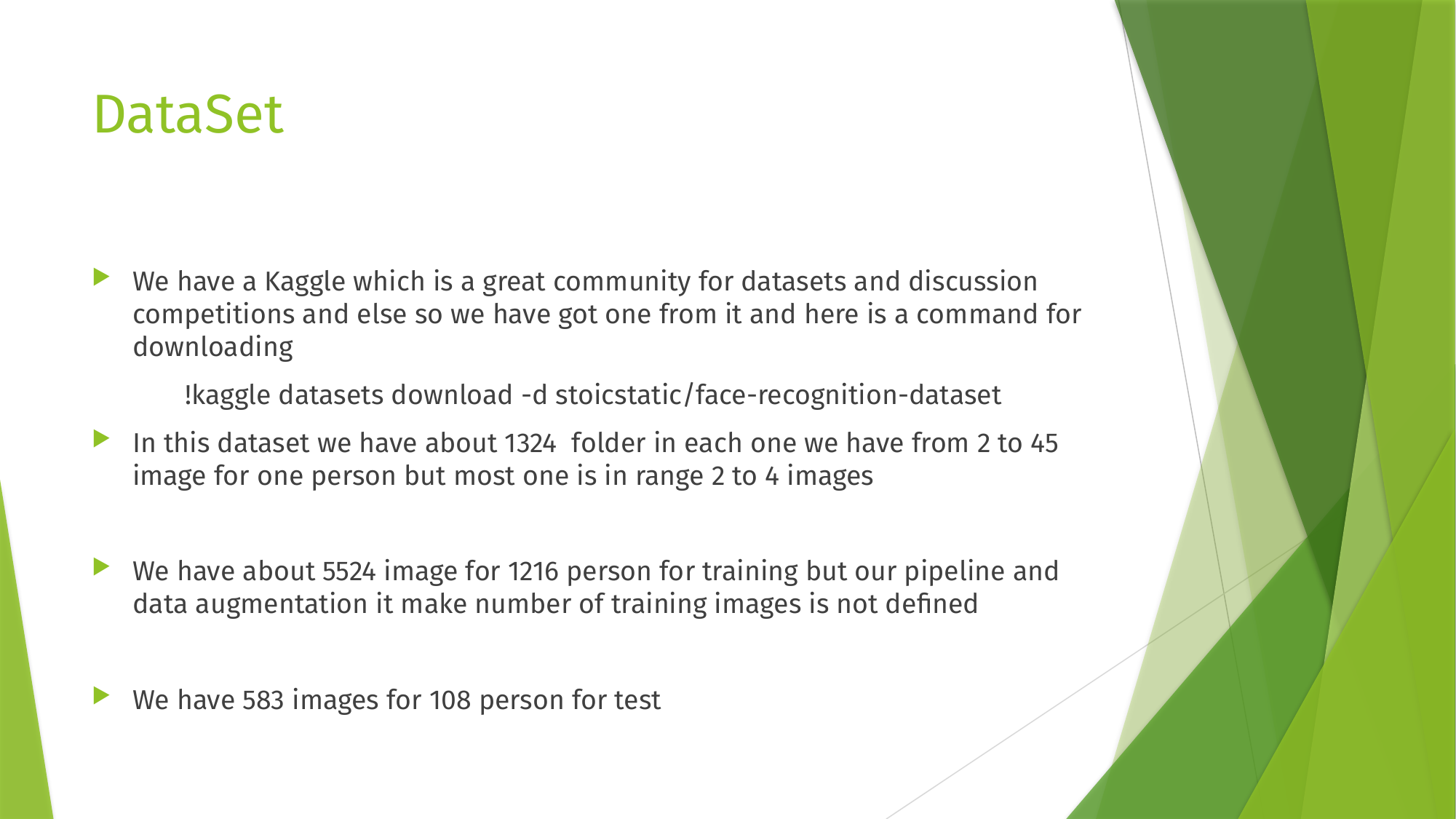

# DataSet
We have a Kaggle which is a great community for datasets and discussion competitions and else so we have got one from it and here is a command for downloading
!kaggle datasets download -d stoicstatic/face-recognition-dataset
In this dataset we have about 1324  folder in each one we have from 2 to 45 image for one person but most one is in range 2 to 4 images

We have about 5524 image for 1216 person for training but our pipeline and data augmentation it make number of training images is not defined

We have 583 images for 108 person for test